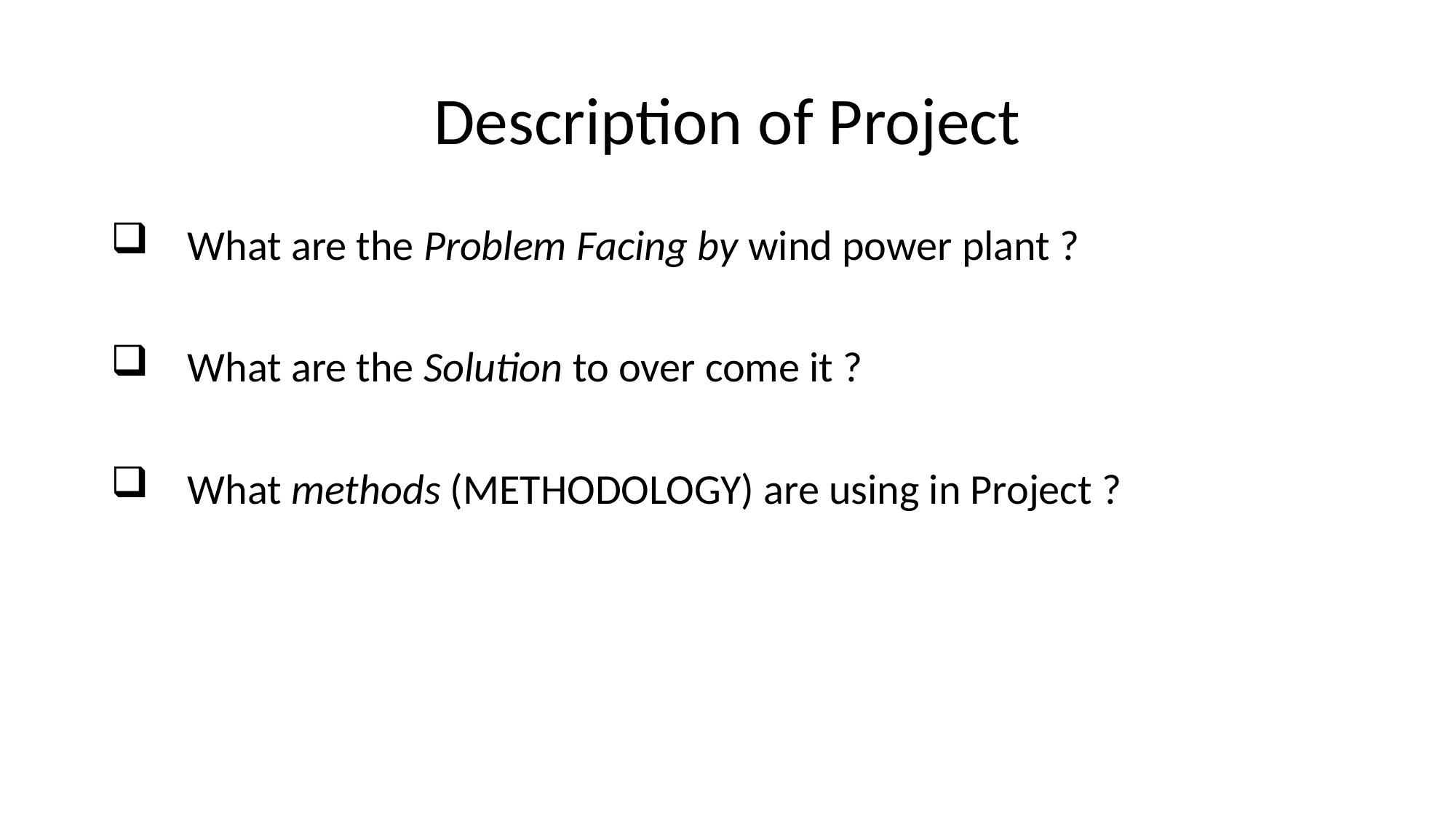

# Description of Project
    What are the Problem Facing by wind power plant ?

    What are the Solution to over come it ?

    What methods (METHODOLOGY) are using in Project ?